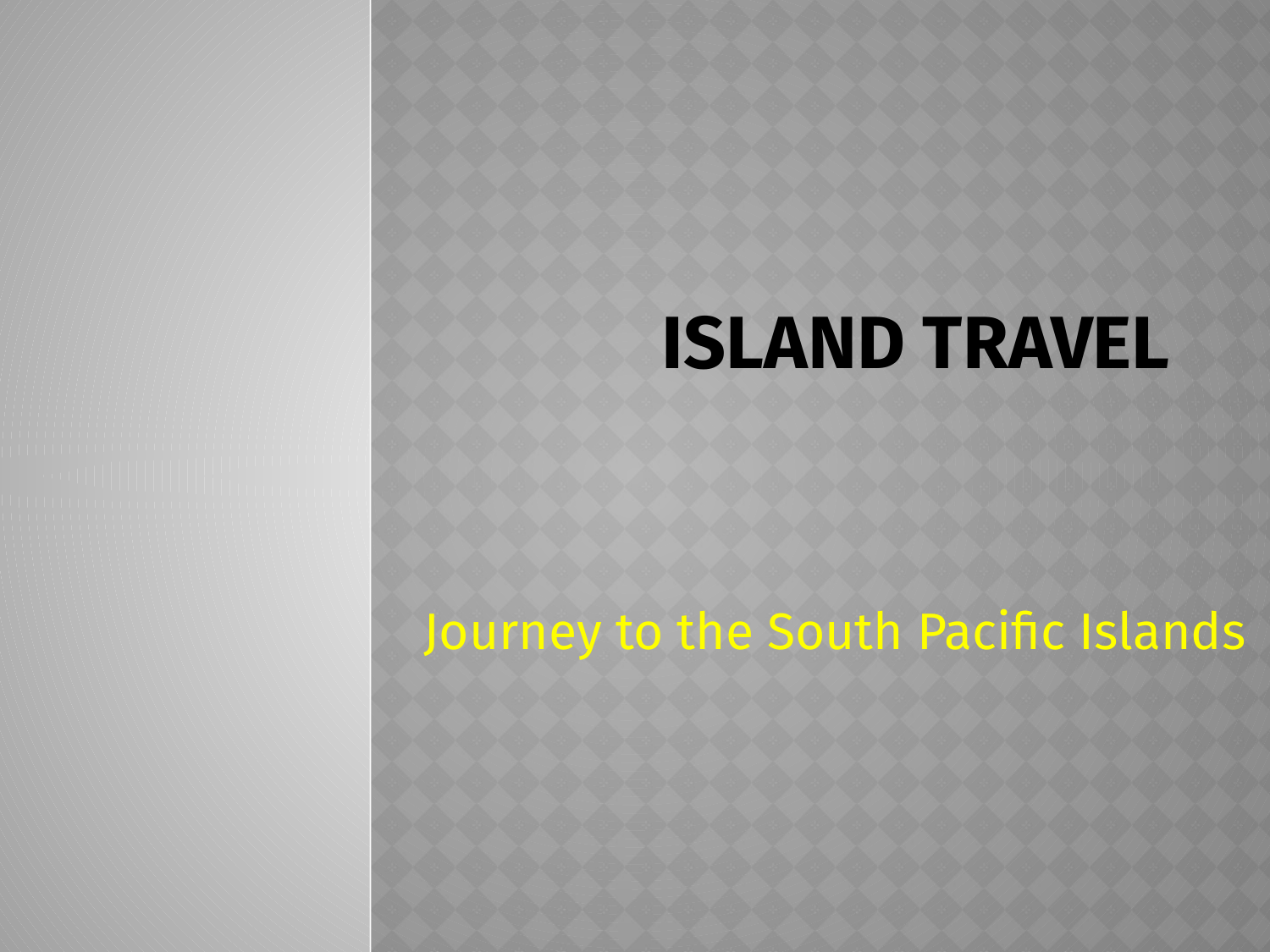

# Island Travel
Journey to the South Pacific Islands